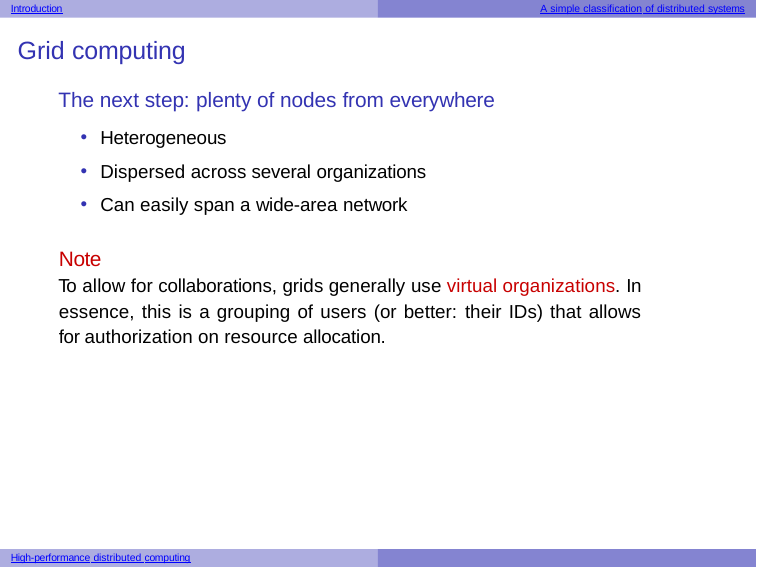

Introduction
A simple classification of distributed systems
Grid computing
The next step: plenty of nodes from everywhere
Heterogeneous
Dispersed across several organizations
Can easily span a wide-area network

Note
To allow for collaborations, grids generally use virtual organizations. In essence, this is a grouping of users (or better: their IDs) that allows for authorization on resource allocation.

High-performance distributed computing